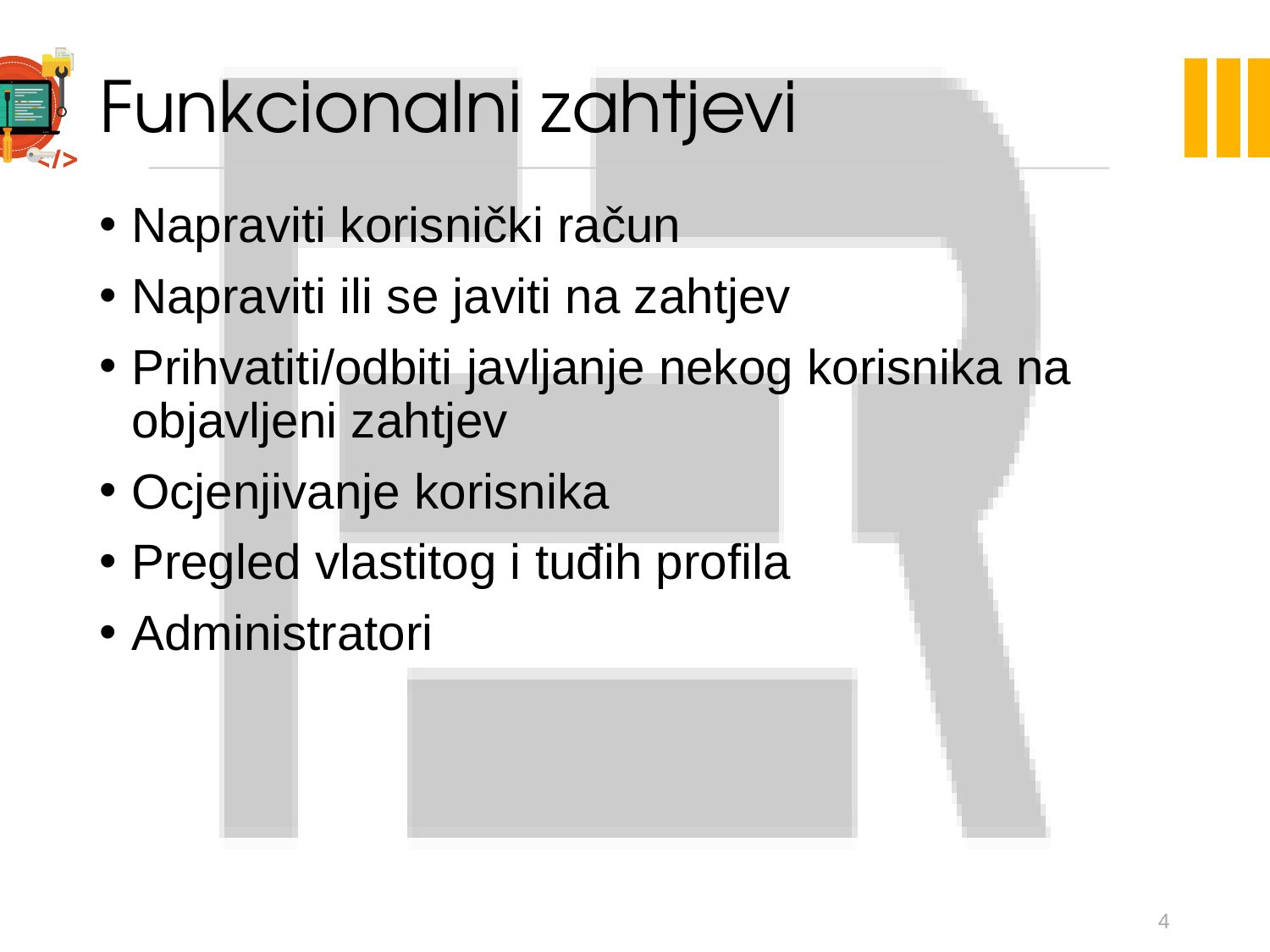

Funkcionalni zahtjevi
Napraviti korisnički račun
Napraviti ili se javiti na zahtjev
Prihvatiti/odbiti javljanje nekog korisnika na objavljeni zahtjev
Ocjenjivanje korisnika
Pregled vlastitog i tuđih profila
Administratori

4